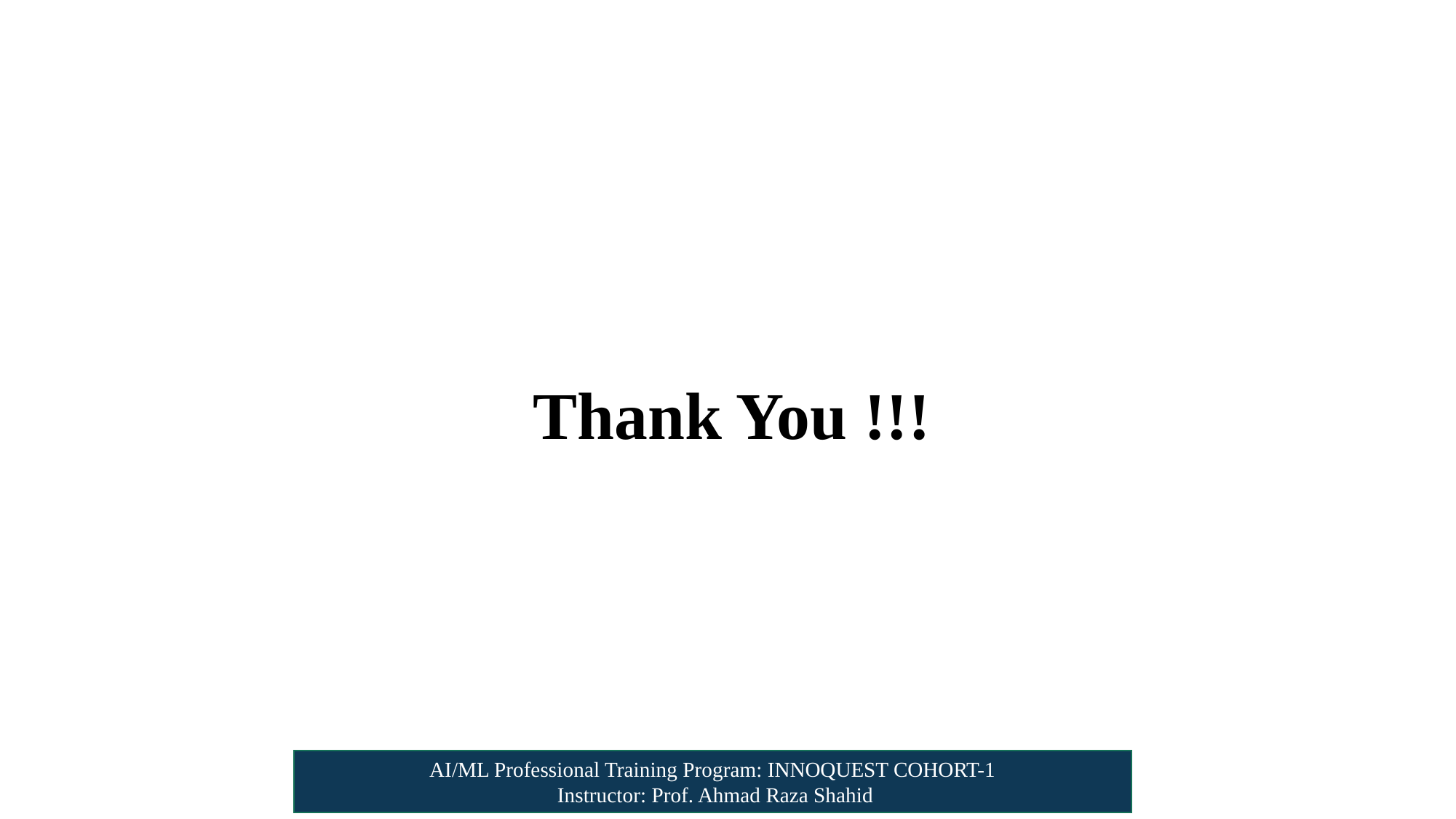

# Thank You !!!
AI/ML Professional Training Program: INNOQUEST COHORT-1
 Instructor: Prof. Ahmad Raza Shahid